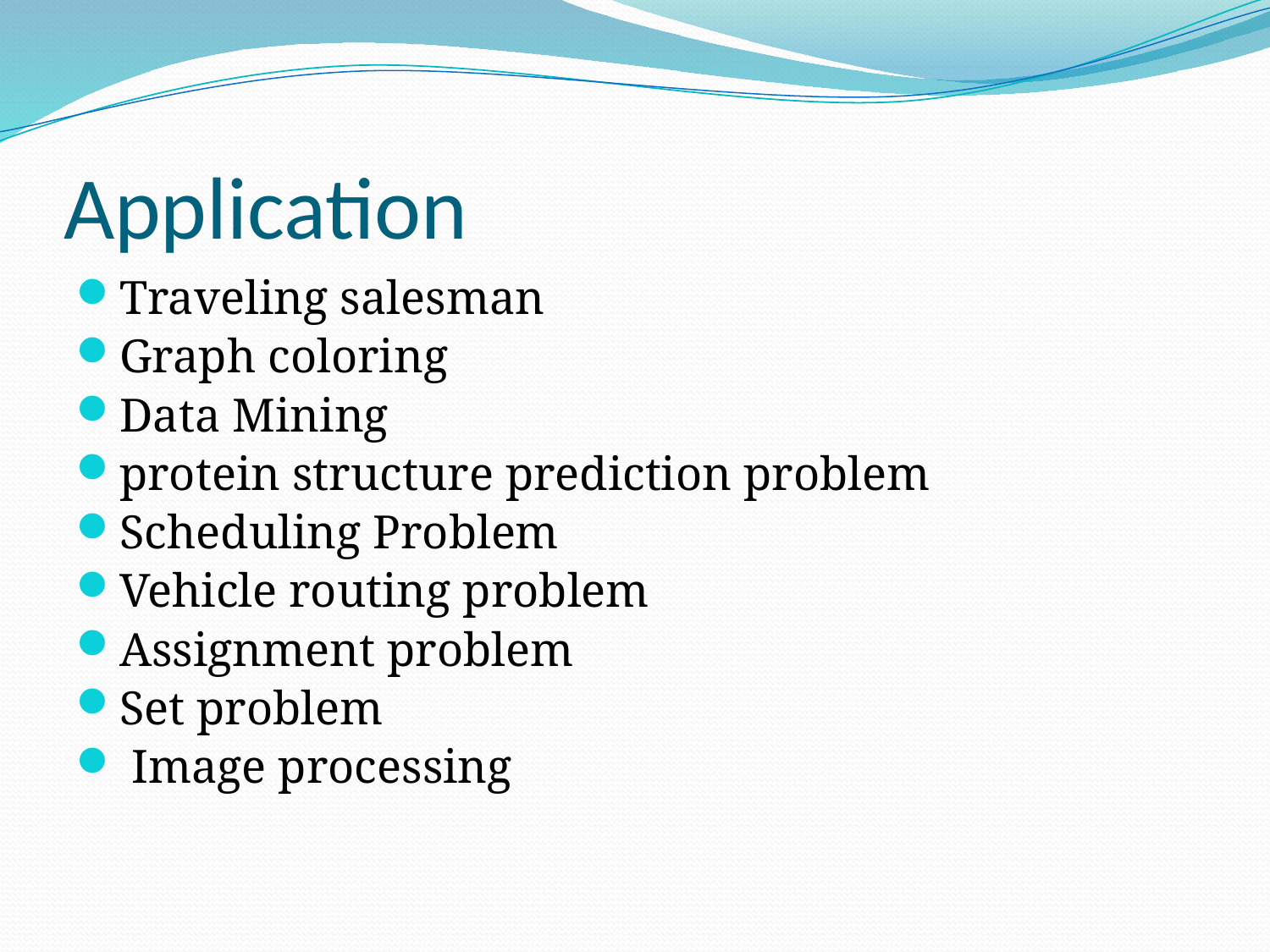

# Application
Traveling salesman
Graph coloring
Data Mining
protein structure prediction problem
Scheduling Problem
Vehicle routing problem
Assignment problem
Set problem
 Image processing